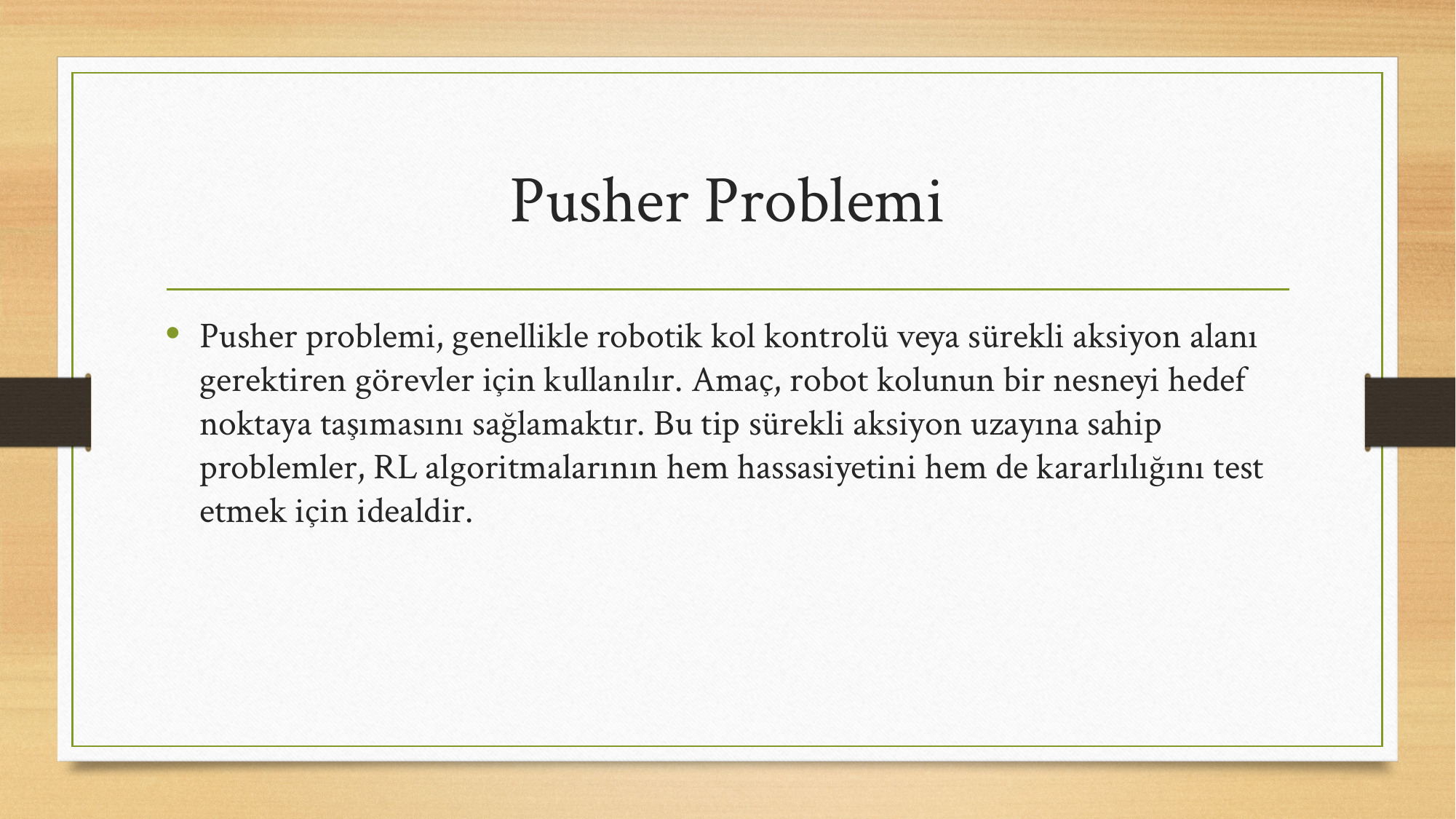

# Pusher Problemi
Pusher problemi, genellikle robotik kol kontrolü veya sürekli aksiyon alanı gerektiren görevler için kullanılır. Amaç, robot kolunun bir nesneyi hedef noktaya taşımasını sağlamaktır. Bu tip sürekli aksiyon uzayına sahip problemler, RL algoritmalarının hem hassasiyetini hem de kararlılığını test etmek için idealdir.